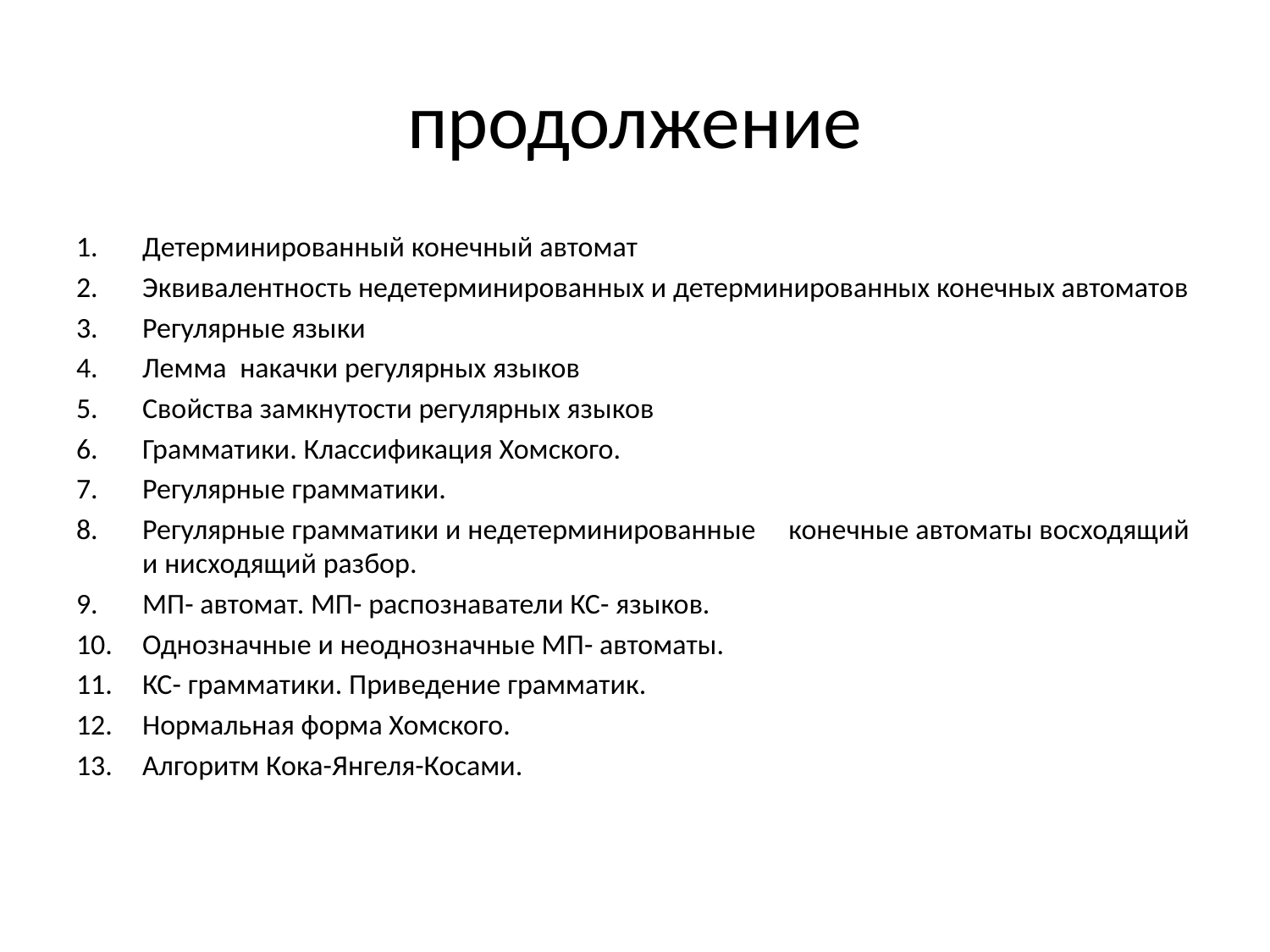

# продолжение
Детерминированный конечный автомат
Эквивалентность недетерминированных и детерминированных конечных автоматов
Регулярные языки
Лемма  накачки регулярных языков
Свойства замкнутости регулярных языков
Грамматики. Классификация Хомского.
Регулярные грамматики.
Регулярные грамматики и недетерминированные     конечные автоматы восходящий и нисходящий разбор.
МП- автомат. МП- распознаватели КС- языков.
Однозначные и неоднозначные МП- автоматы.
КС- грамматики. Приведение грамматик.
Нормальная форма Хомского.
Алгоритм Кока-Янгеля-Косами.